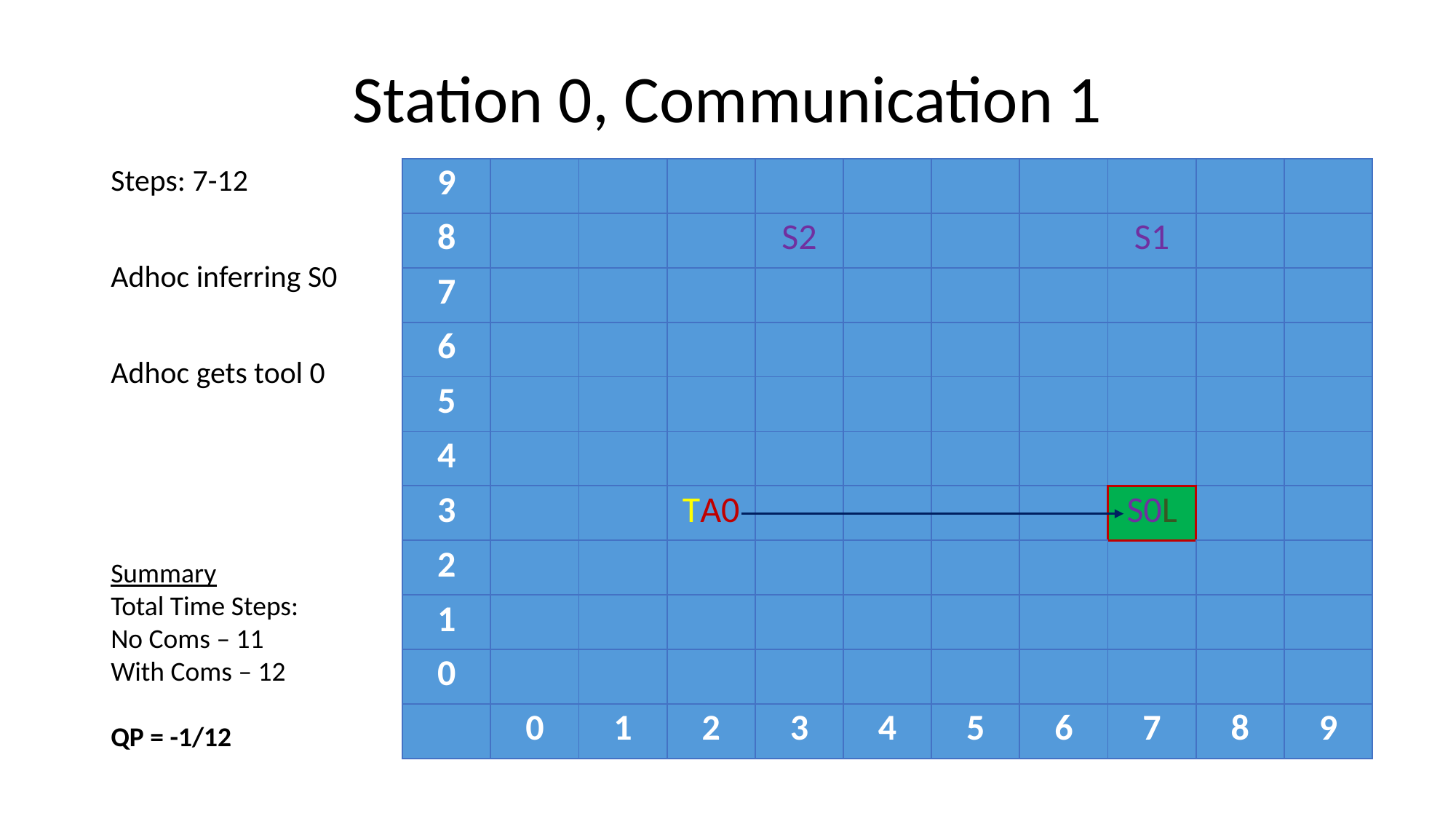

# Station 0, Communication 1
| 9 |  |  |  |  |  |  |  |  |  |  |
| --- | --- | --- | --- | --- | --- | --- | --- | --- | --- | --- |
| 8 |  |  |  | S2 |  |  |  | S1 |  |  |
| 7 |  |  |  |  |  |  |  |  |  |  |
| 6 |  |  |  |  |  |  |  |  |  |  |
| 5 |  |  |  |  |  |  |  |  |  |  |
| 4 |  |  |  |  |  |  |  |  |  |  |
| 3 |  |  | TA0 |  |  |  |  | S0L |  |  |
| 2 |  |  |  |  |  |  |  |  |  |  |
| 1 |  |  |  |  |  |  |  |  |  |  |
| 0 |  |  |  |  |  |  |  |  |  |  |
|  | 0 | 1 | 2 | 3 | 4 | 5 | 6 | 7 | 8 | 9 |
Steps: 7-12

Adhoc inferring S0

Adhoc gets tool 0
Summary
Total Time Steps:
No Coms – 11
With Coms – 12

QP = -1/12